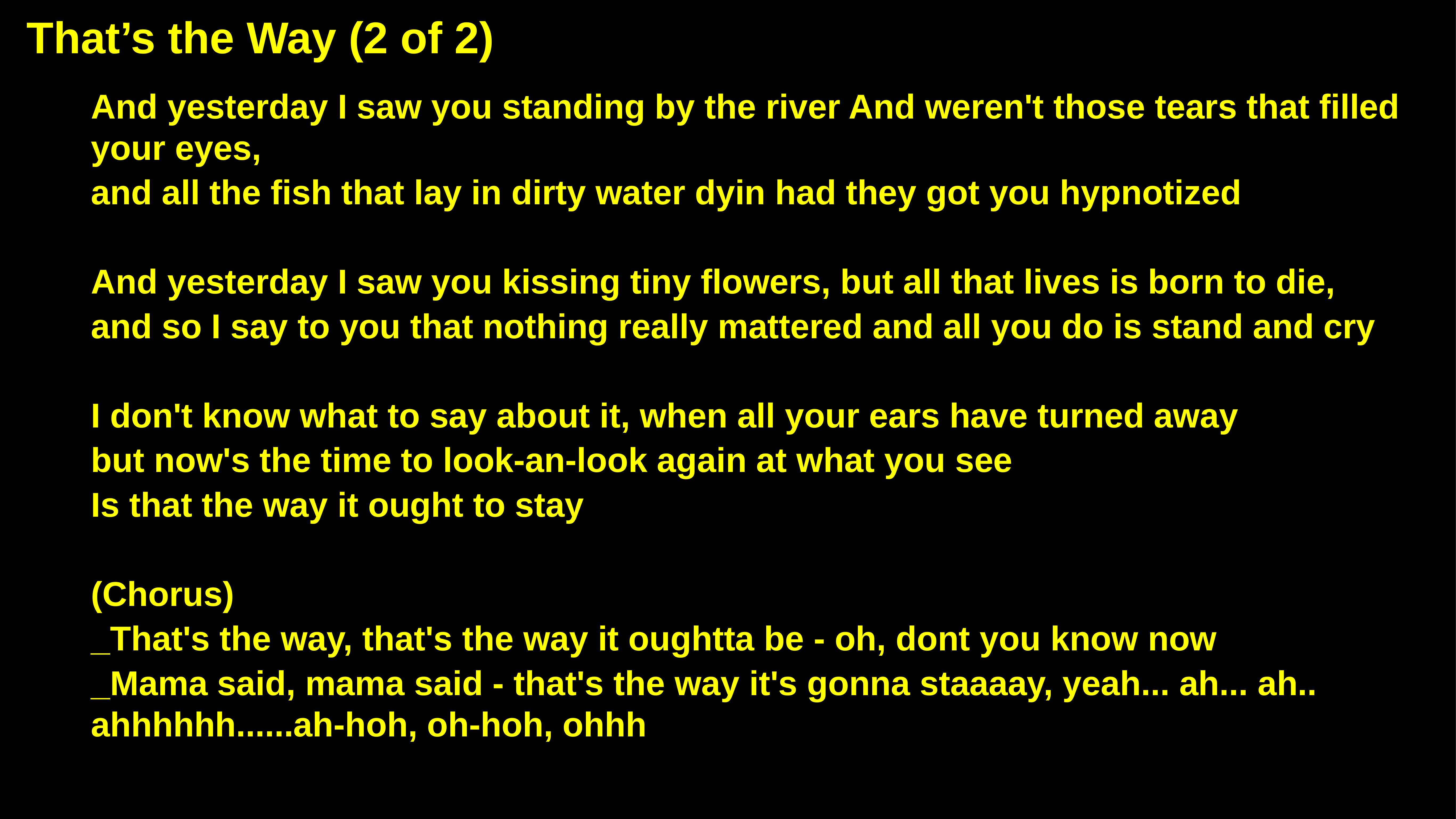

That’s the Way (2 of 2)
And yesterday I saw you standing by the river And weren't those tears that filled your eyes,
and all the fish that lay in dirty water dyin had they got you hypnotized

And yesterday I saw you kissing tiny flowers, but all that lives is born to die,
and so I say to you that nothing really mattered and all you do is stand and cry

I don't know what to say about it, when all your ears have turned away
but now's the time to look-an-look again at what you see
Is that the way it ought to stay

(Chorus)
_That's the way, that's the way it oughtta be - oh, dont you know now
_Mama said, mama said - that's the way it's gonna staaaay, yeah... ah... ah.. ahhhhhh......ah-hoh, oh-hoh, ohhh